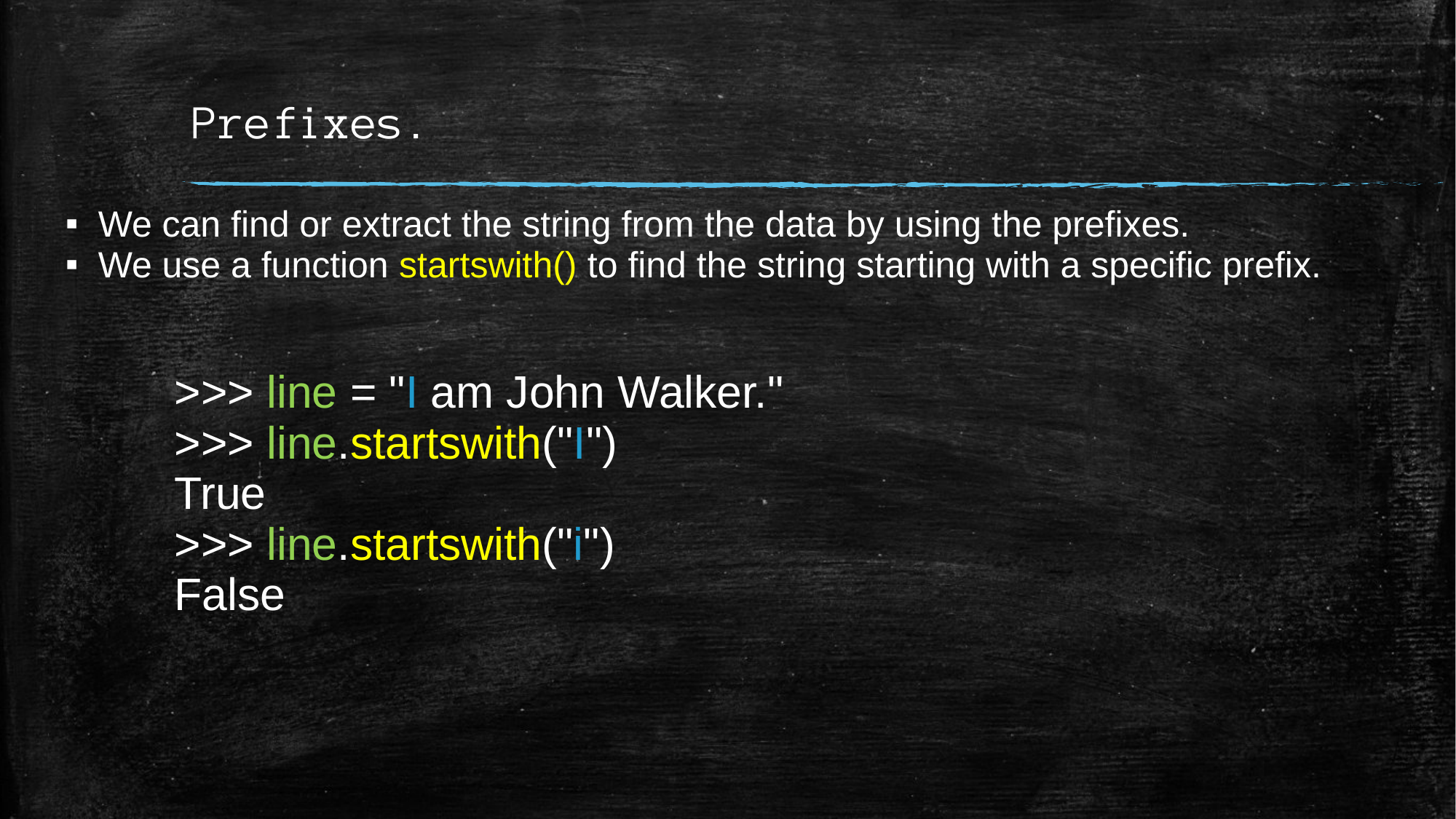

# Prefixes.
We can find or extract the string from the data by using the prefixes.
We use a function startswith() to find the string starting with a specific prefix.

	>>> line = "I am John Walker."
	>>> line.startswith("I")
	True
	>>> line.startswith("i")
	False